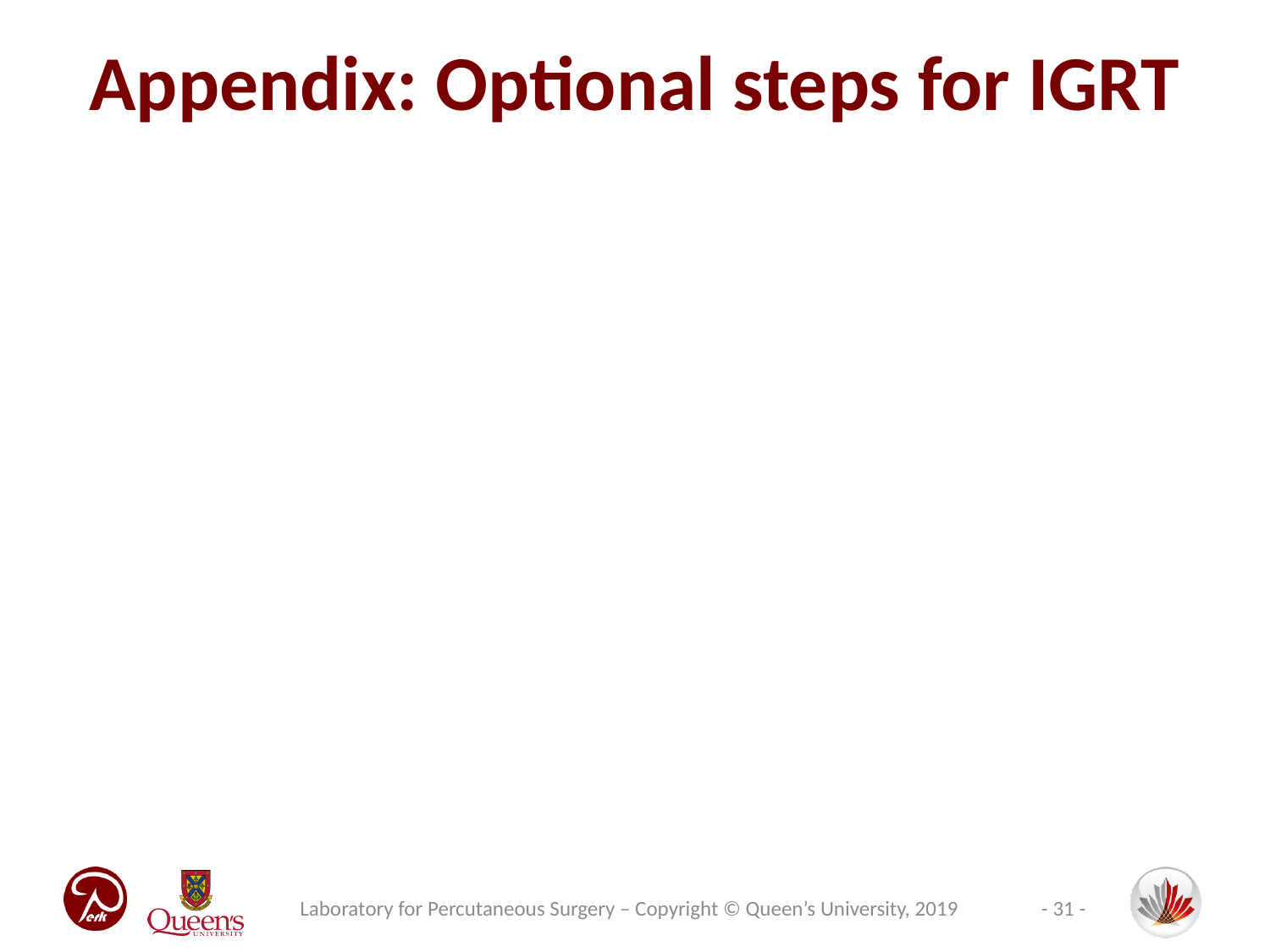

# Appendix: Optional steps for IGRT
Laboratory for Percutaneous Surgery – Copyright © Queen’s University, 2019
- 31 -